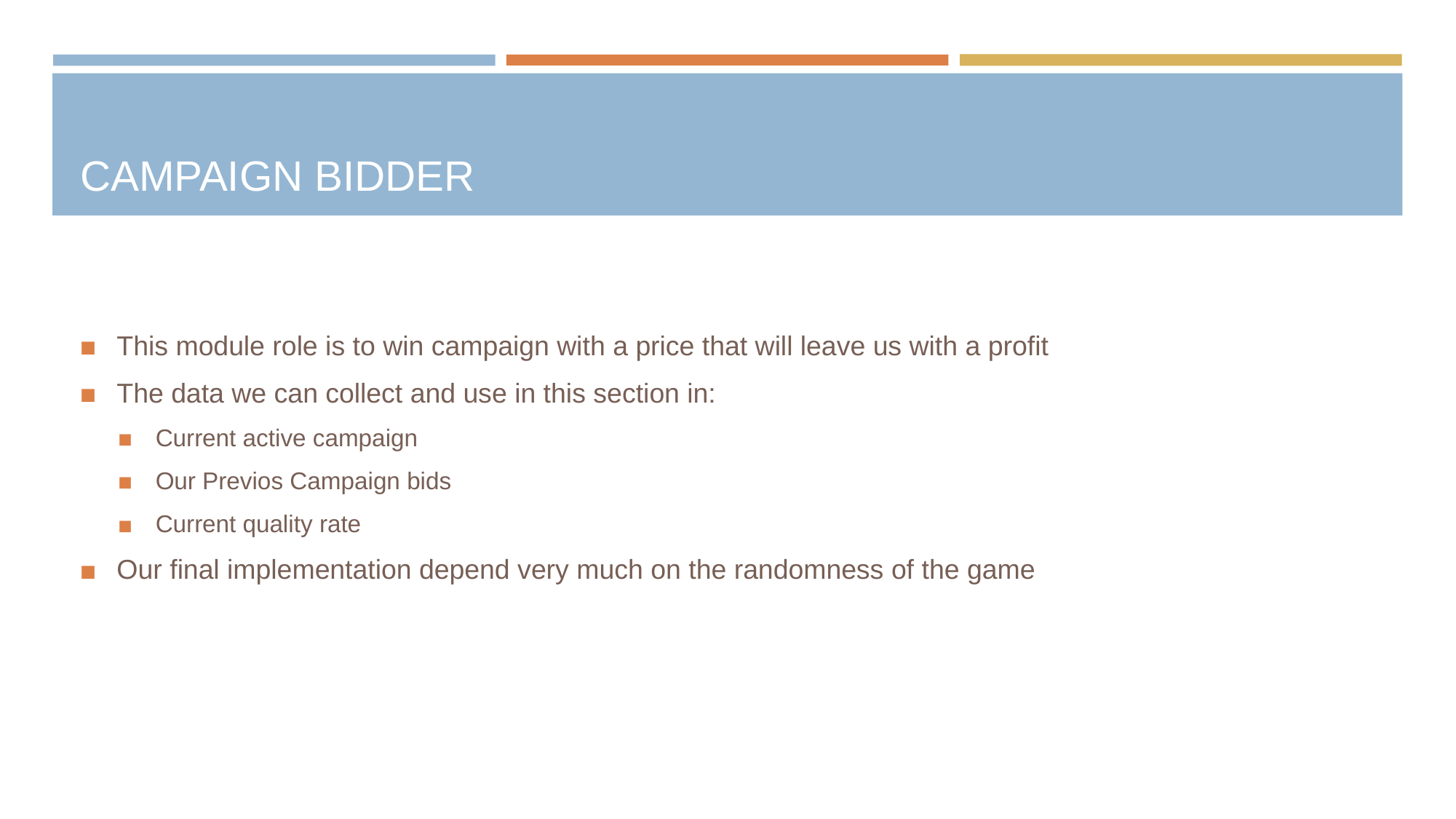

# CAMPAIGN BIDDER
This module role is to win campaign with a price that will leave us with a profit
The data we can collect and use in this section in:
Current active campaign
Our Previos Campaign bids
Current quality rate
Our final implementation depend very much on the randomness of the game